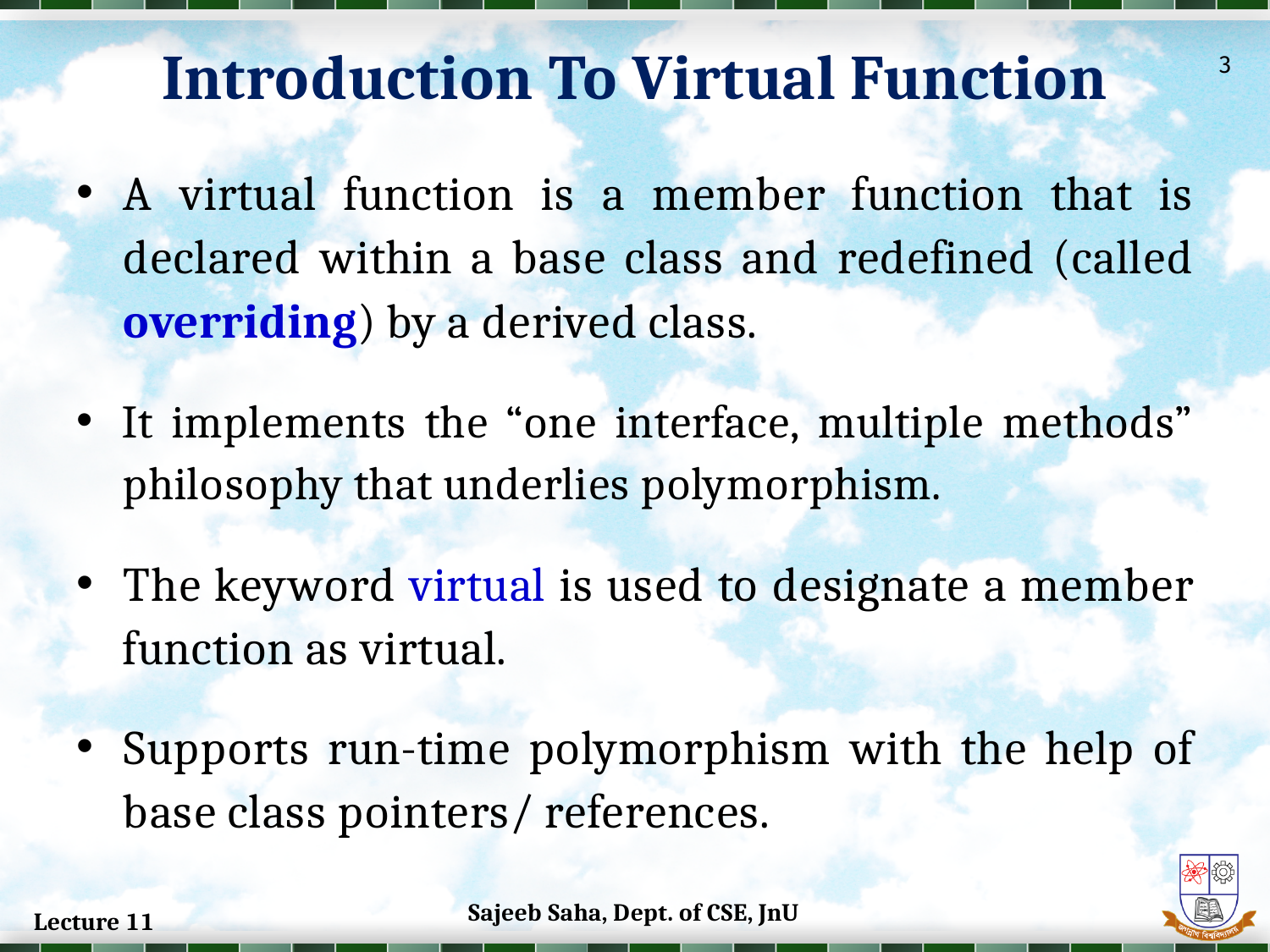

Introduction To Virtual Function
3
A virtual function is a member function that is declared within a base class and redefined (called overriding) by a derived class.

It implements the “one interface, multiple methods” philosophy that underlies polymorphism.

The keyword virtual is used to designate a member function as virtual.

Supports run-time polymorphism with the help of base class pointers/ references.
Sajeeb Saha, Dept. of CSE, JnU